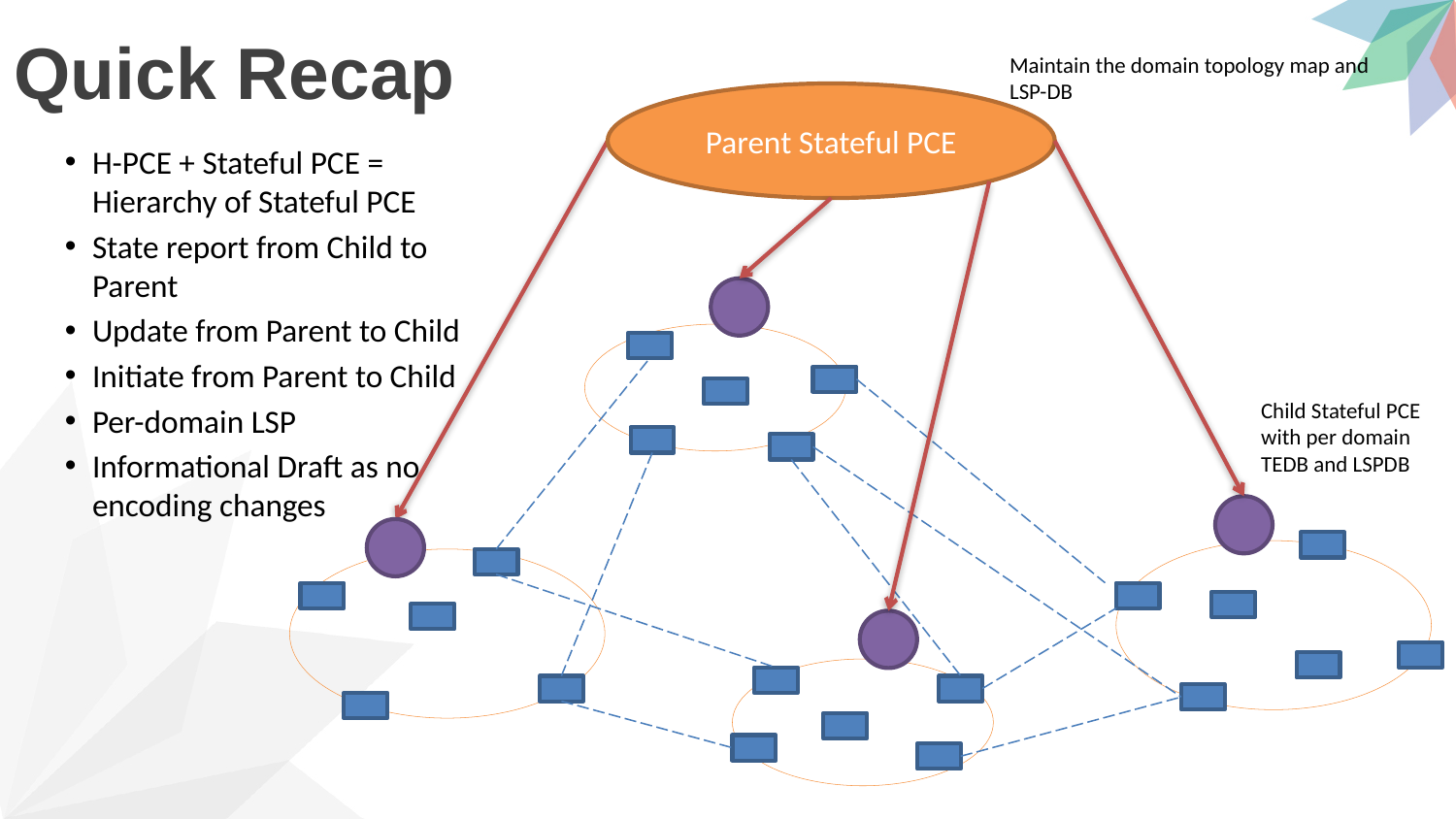

# Quick Recap
Maintain the domain topology map and LSP-DB
Parent Stateful PCE
H-PCE + Stateful PCE =  Hierarchy of Stateful PCE
State report from Child to Parent
Update from Parent to Child
Initiate from Parent to Child
Per-domain LSP
Informational Draft as no encoding changes

Child Stateful PCE
with per domain TEDB and LSPDB